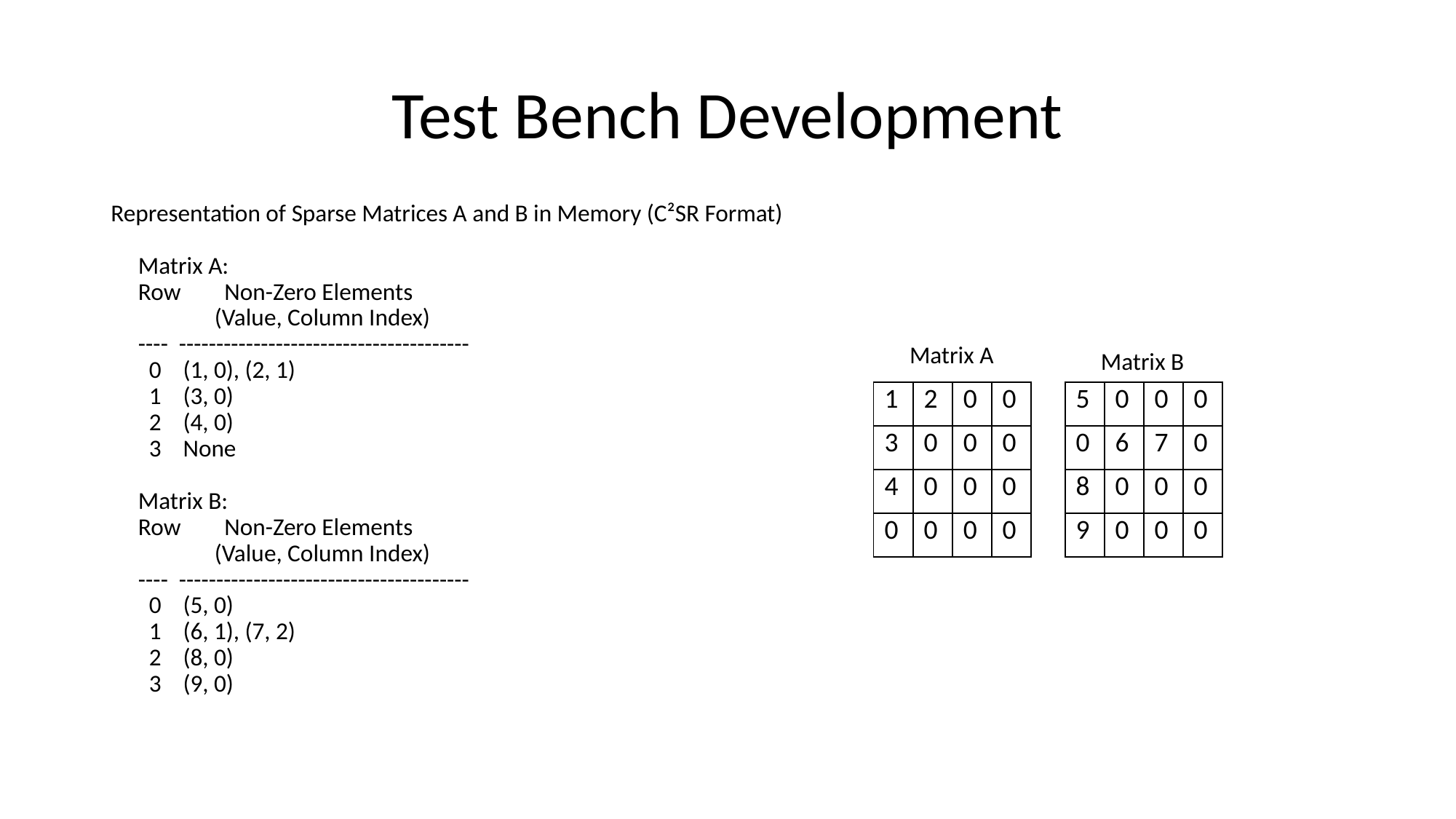

# Test Bench Development
Representation of Sparse Matrices A and B in Memory (C²SR Format)

     Matrix A:
     Row        Non-Zero Elements
                   (Value, Column Index)
     ----  ---------------------------------------
       0    (1, 0), (2, 1)
       1    (3, 0)
       2    (4, 0)
       3    None

     Matrix B:
     Row        Non-Zero Elements
                   (Value, Column Index)
     ----  ---------------------------------------
       0    (5, 0)
       1    (6, 1), (7, 2)
       2    (8, 0)
       3    (9, 0)
Multiply Phase
Matrix A
Matrix B
| 1 | 2 | 0 | 0 |
| --- | --- | --- | --- |
| 3 | 0 | 0 | 0 |
| 4 | 0 | 0 | 0 |
| 0 | 0 | 0 | 0 |
| 5 | 0 | 0 | 0 |
| --- | --- | --- | --- |
| 0 | 6 | 7 | 0 |
| 8 | 0 | 0 | 0 |
| 9 | 0 | 0 | 0 |
Wait for B
If(Row B finished)
Active queue ++
And stay in state